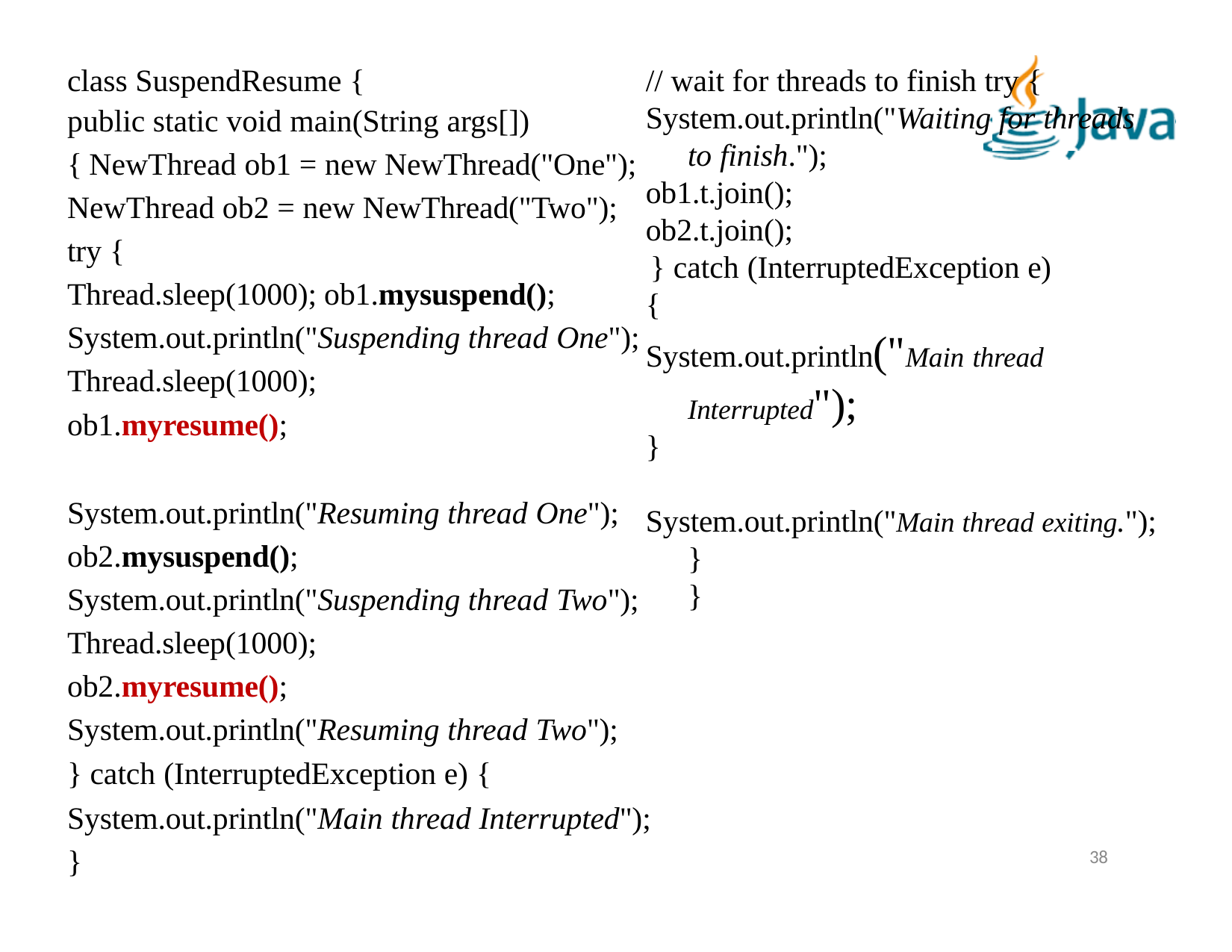

# class SuspendResume {
// wait for threads to finish try {
System.out.println("Waiting for threads to finish.");
ob1.t.join();
ob2.t.join();
} catch (InterruptedException e)
{
System.out.println("Main thread Interrupted");
}
public static void main(String args[]) { NewThread ob1 = new NewThread("One"); NewThread ob2 = new NewThread("Two"); try {
Thread.sleep(1000); ob1.mysuspend();
System.out.println("Suspending thread One"); Thread.sleep(1000);
ob1.myresume();

System.out.println("Resuming thread One"); ob2.mysuspend(); System.out.println("Suspending thread Two"); Thread.sleep(1000);
ob2.myresume(); System.out.println("Resuming thread Two");
} catch (InterruptedException e) {
System.out.println("Main thread exiting.");
}
}
System.out.println("Main thread Interrupted");
}
38